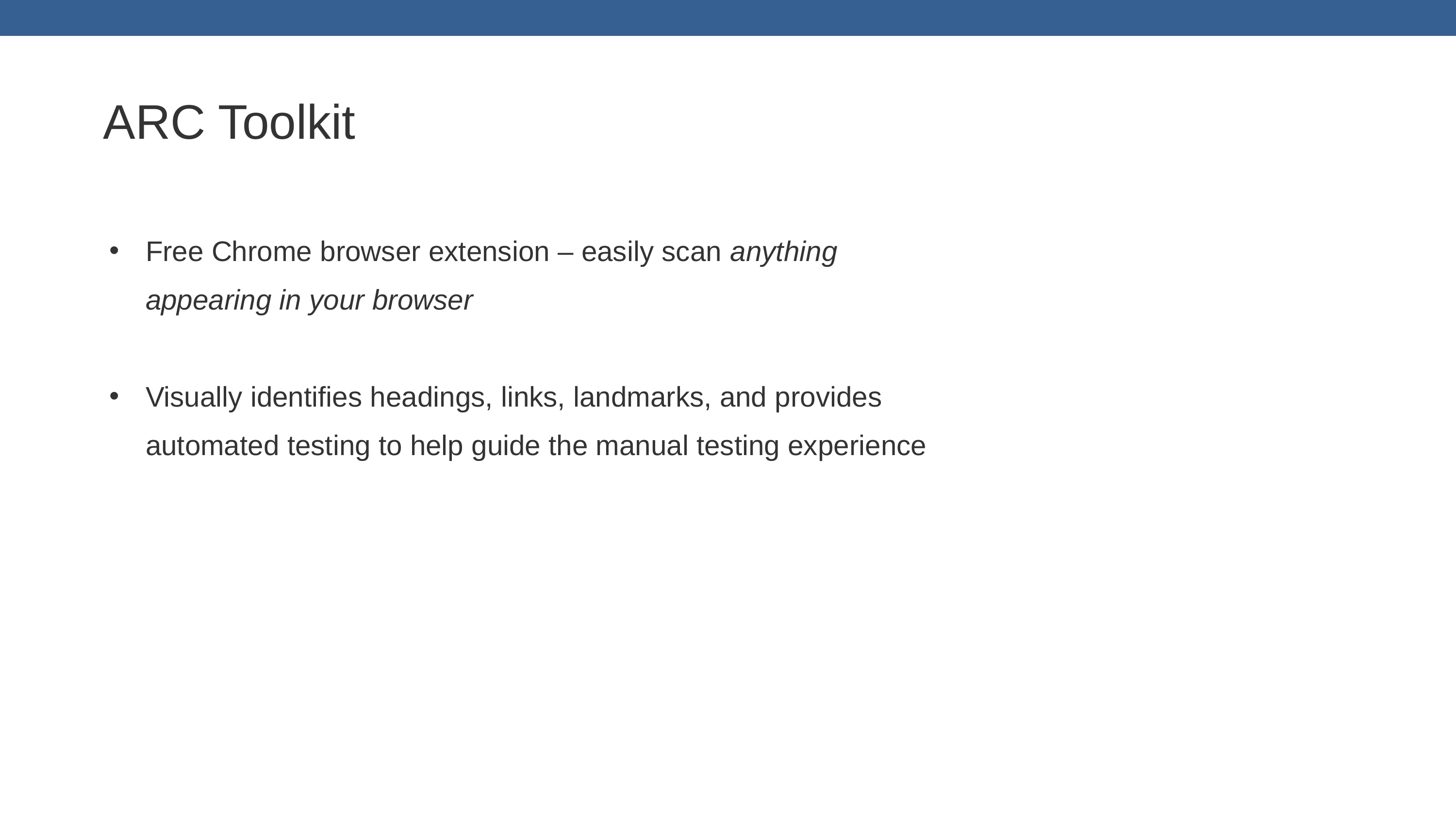

ARC Toolkit
Free Chrome browser extension – easily scan anything appearing in your browser

Visually identifies headings, links, landmarks, and provides automated testing to help guide the manual testing experience